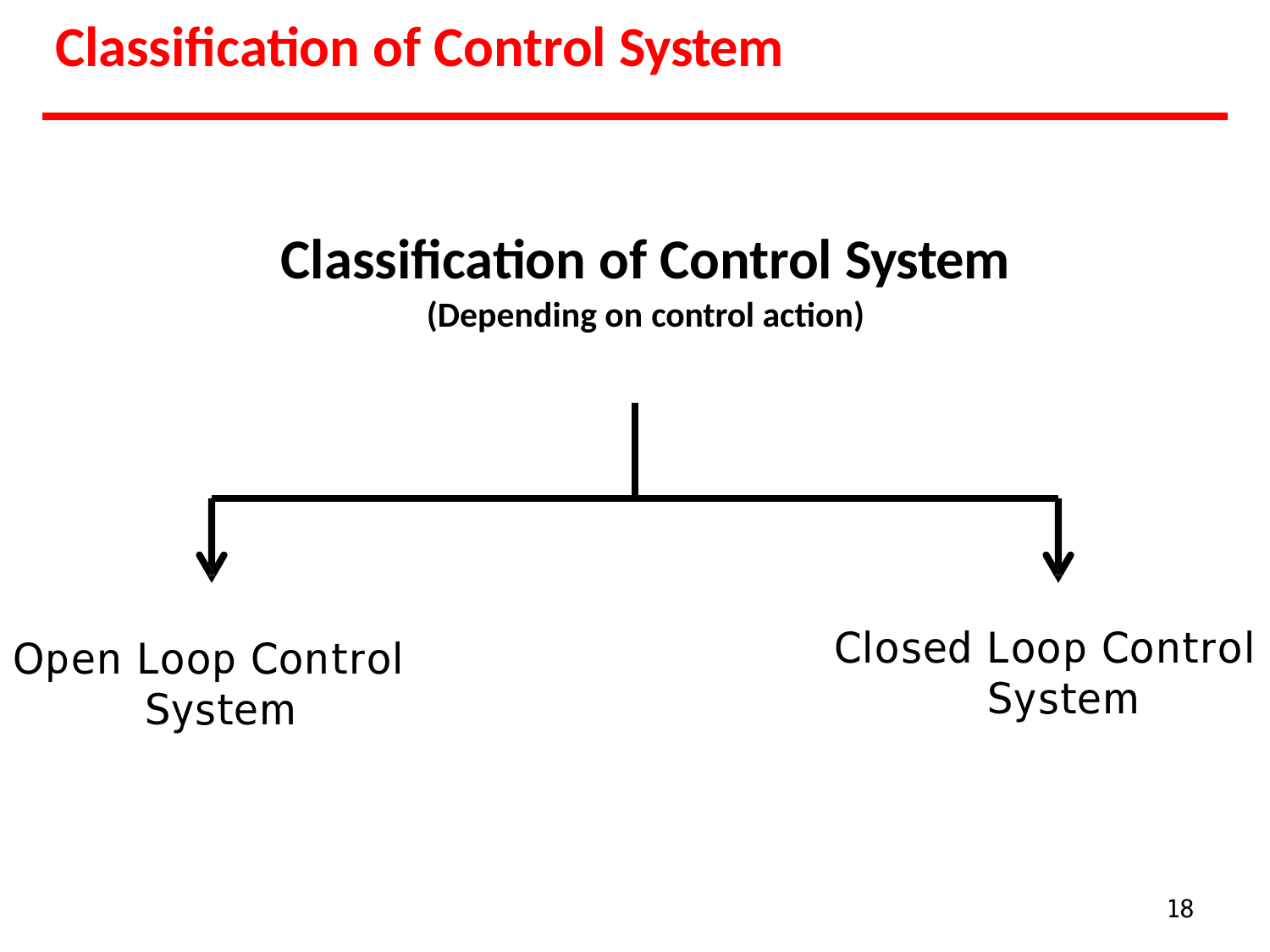

# Classification of Control System

Classification of Control System
(Depending on control action)

Closed Loop Control  System
Open Loop Control  System

18